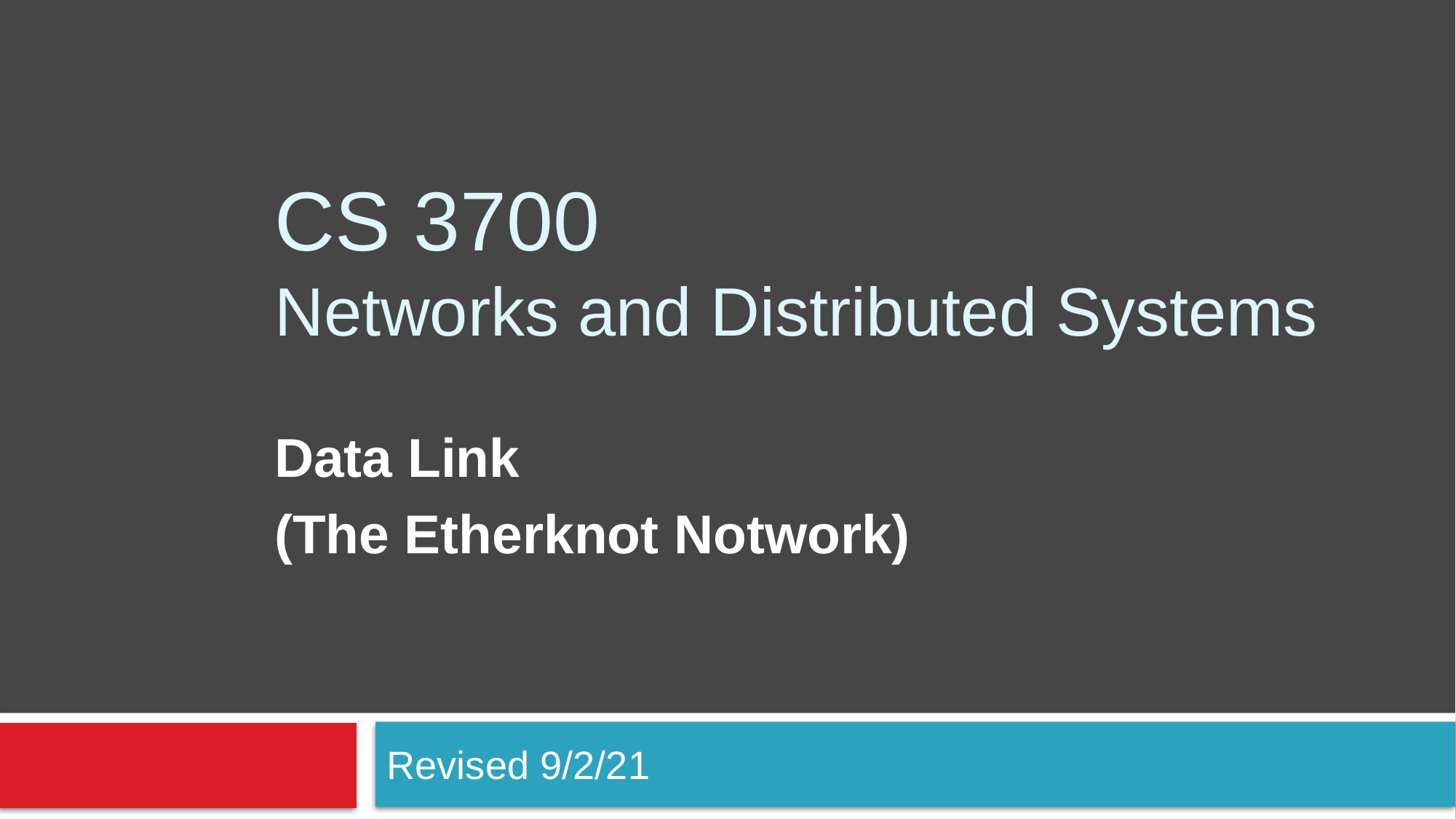

# CS 3700 Networks and Distributed Systems
Data Link
(The Etherknot Notwork)
Revised 9/2/21